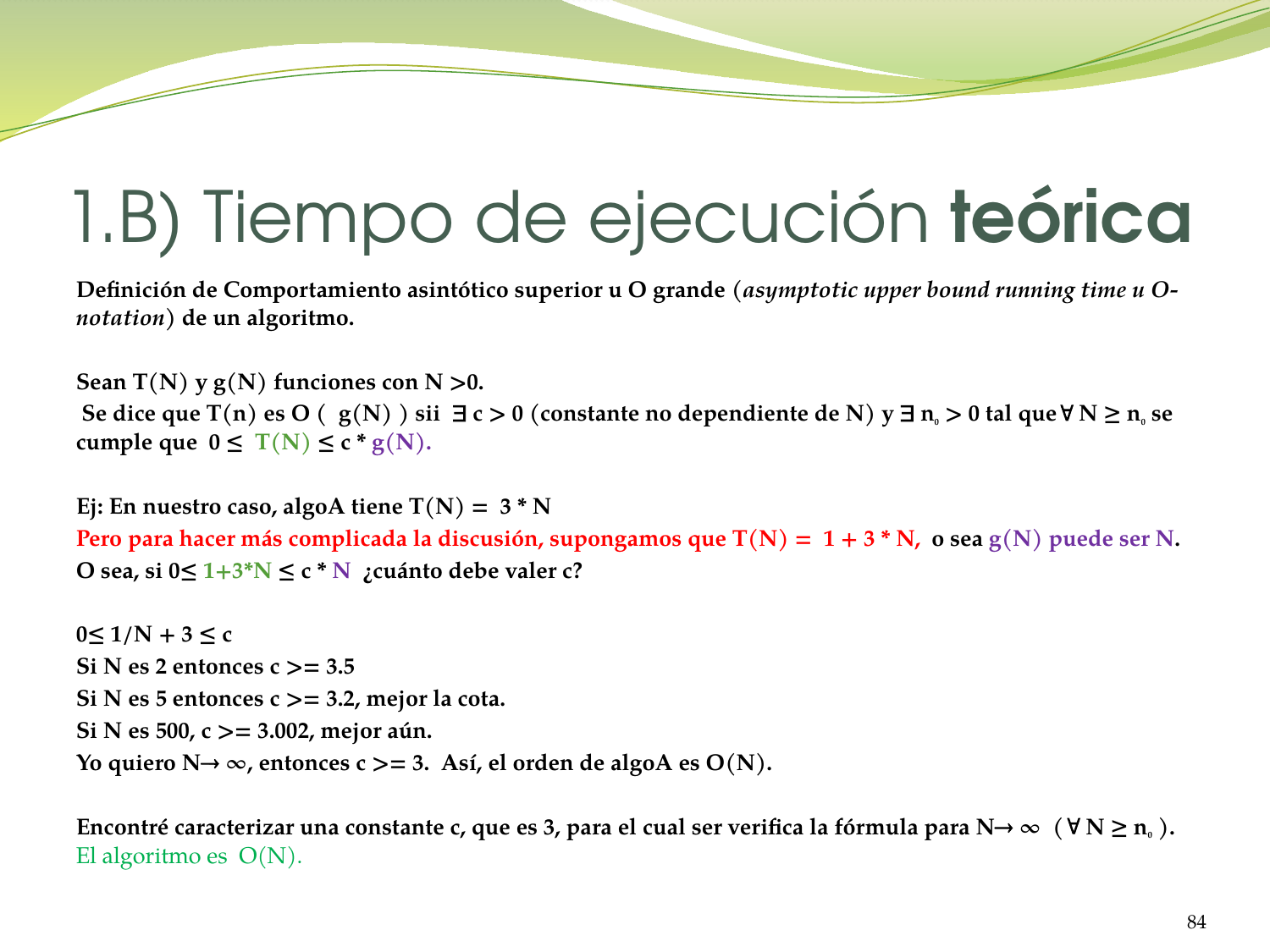

# 1.B) Tiempo de ejecución teórica
Definición de Comportamiento asintótico superior u O grande (asymptotic upper bound running time u O-notation) de un algoritmo.

Sean T(N) y g(N) funciones con N >0.
 Se dice que T(n) es O (  g(N) ) sii  ∃ c > 0 (constante no dependiente de N) y ∃ n0 > 0 tal que∀ N ≥ n0 se cumple que  0 ≤  T(N) ≤ c * g(N).

Ej: En nuestro caso, algoA tiene T(N) =  3 * N
Pero para hacer más complicada la discusión, supongamos que T(N) =  1 + 3 * N,  o sea g(N) puede ser N.
O sea, si 0≤ 1+3*N ≤ c * N  ¿cuánto debe valer c?

0≤ 1/N + 3 ≤ c
Si N es 2 entonces c >= 3.5
Si N es 5 entonces c >= 3.2, mejor la cota.
Si N es 500, c >= 3.002, mejor aún.
Yo quiero N→ ∞, entonces c >= 3.  Así, el orden de algoA es O(N).

Encontré caracterizar una constante c, que es 3, para el cual ser verifica la fórmula para N→ ∞  (∀ N ≥ n0 ). El algoritmo es  O(N).

84